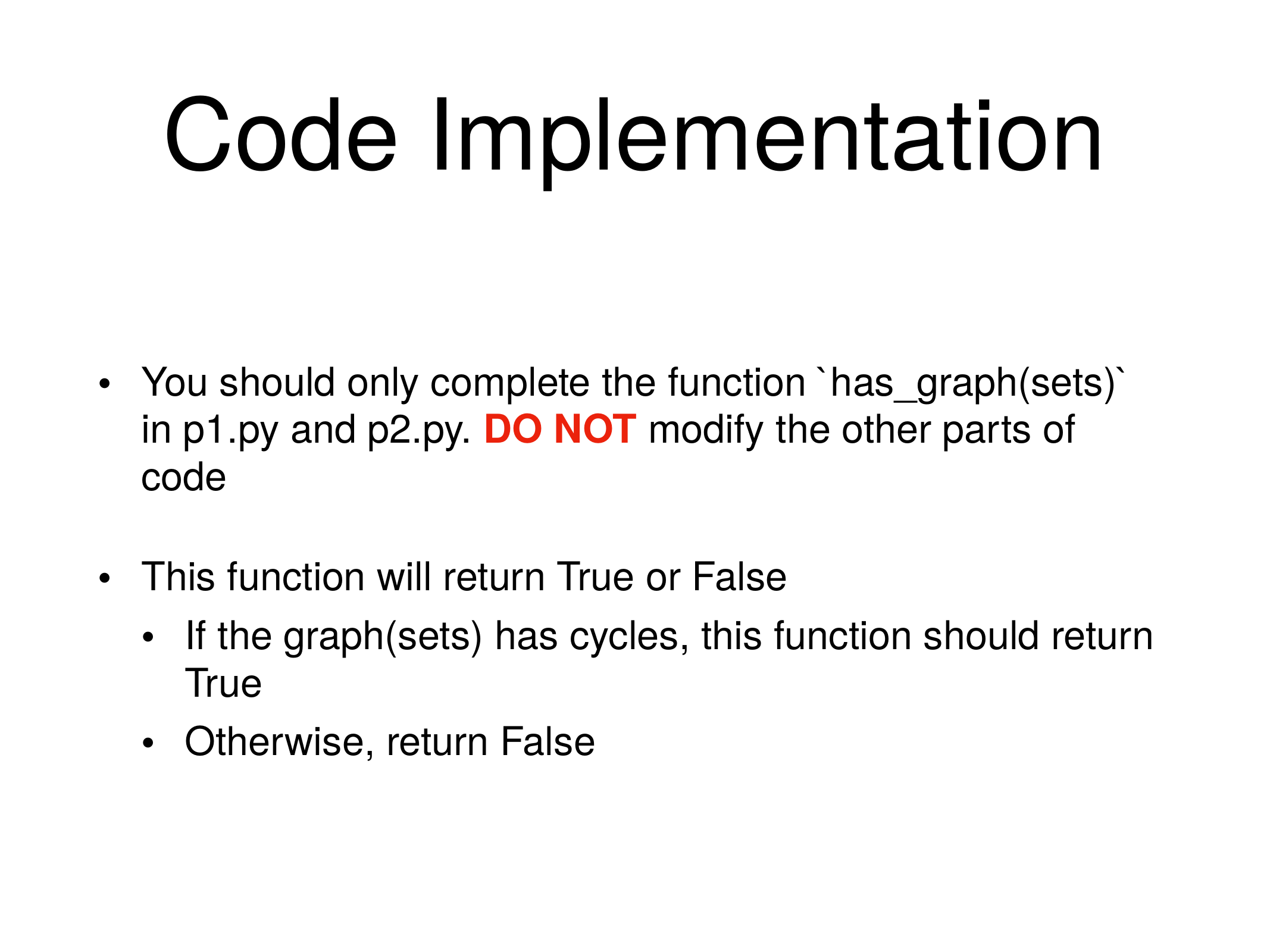

# Code Implementation
You should only complete the function `has_graph(sets)` in p1.py and p2.py. DO NOT modify the other parts of code
This function will return True or False
If the graph(sets) has cycles, this function should return True
Otherwise, return False